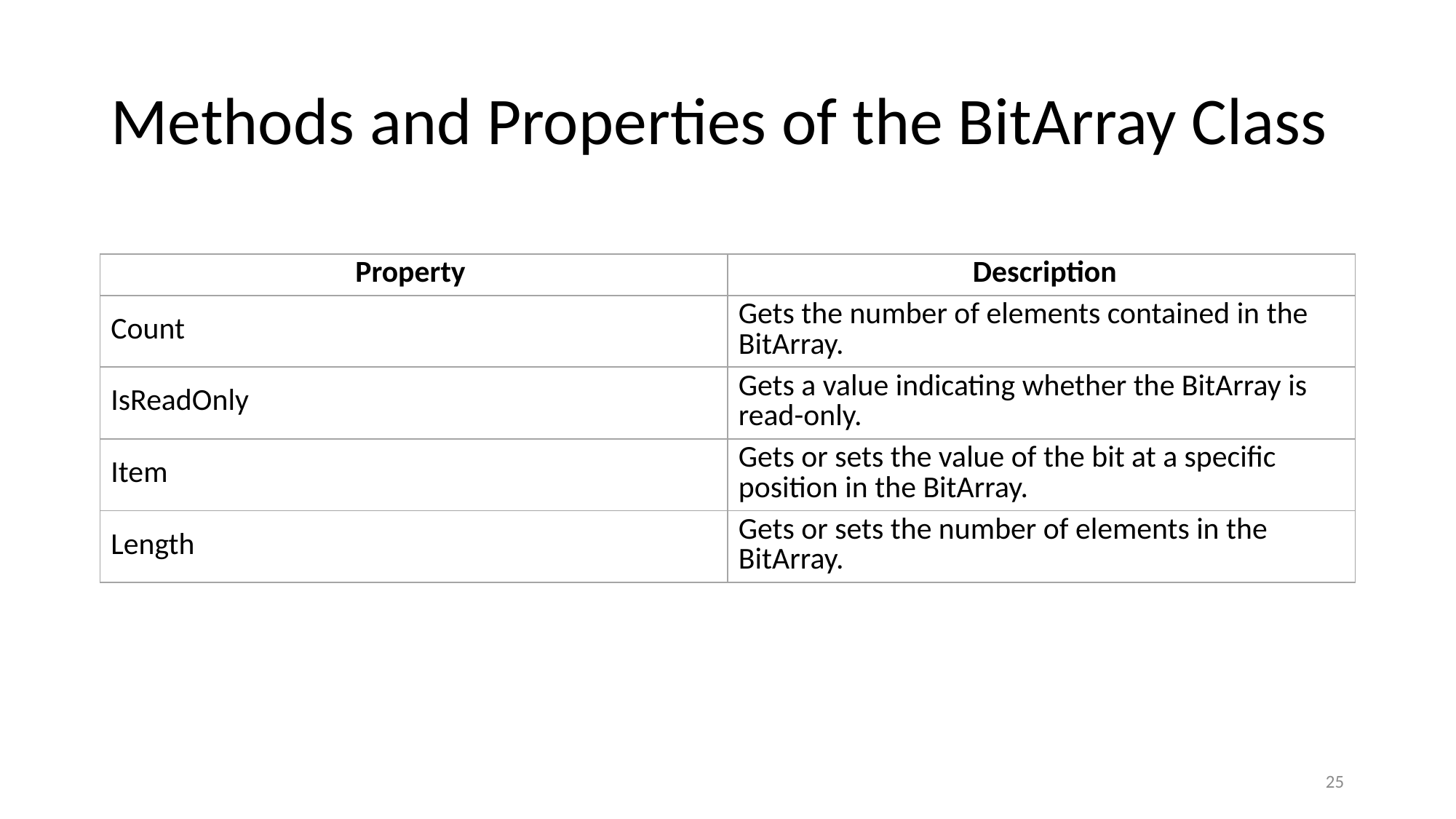

# Methods and Properties of the BitArray Class
| Property | Description |
| --- | --- |
| Count | Gets the number of elements contained in the BitArray. |
| IsReadOnly | Gets a value indicating whether the BitArray is read-only. |
| Item | Gets or sets the value of the bit at a specific position in the BitArray. |
| Length | Gets or sets the number of elements in the BitArray. |
25